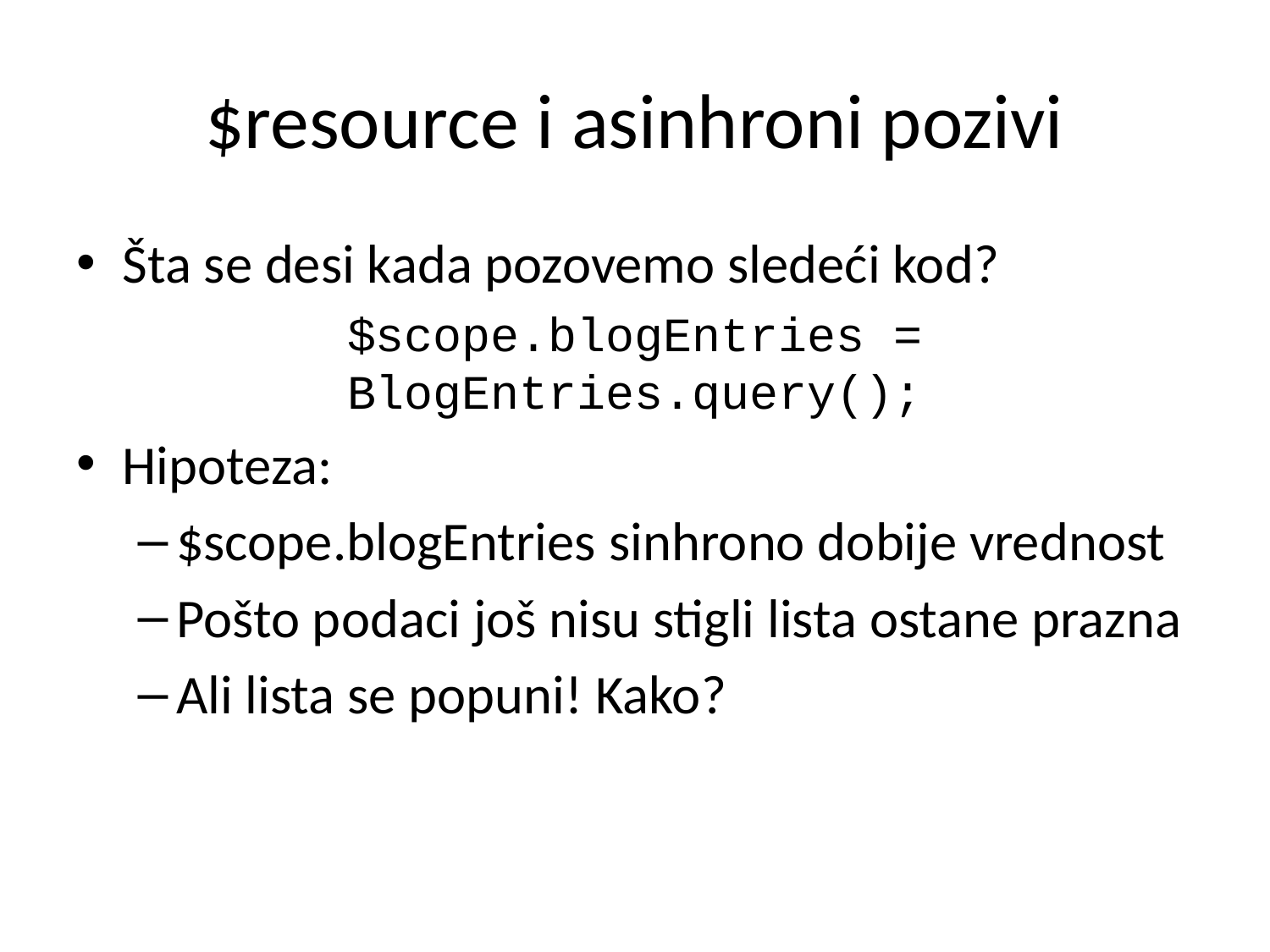

# $resource i asinhroni pozivi
Šta se desi kada pozovemo sledeći kod?
$scope.blogEntries = BlogEntries.query();
Hipoteza:
$scope.blogEntries sinhrono dobije vrednost
Pošto podaci još nisu stigli lista ostane prazna
Ali lista se popuni! Kako?